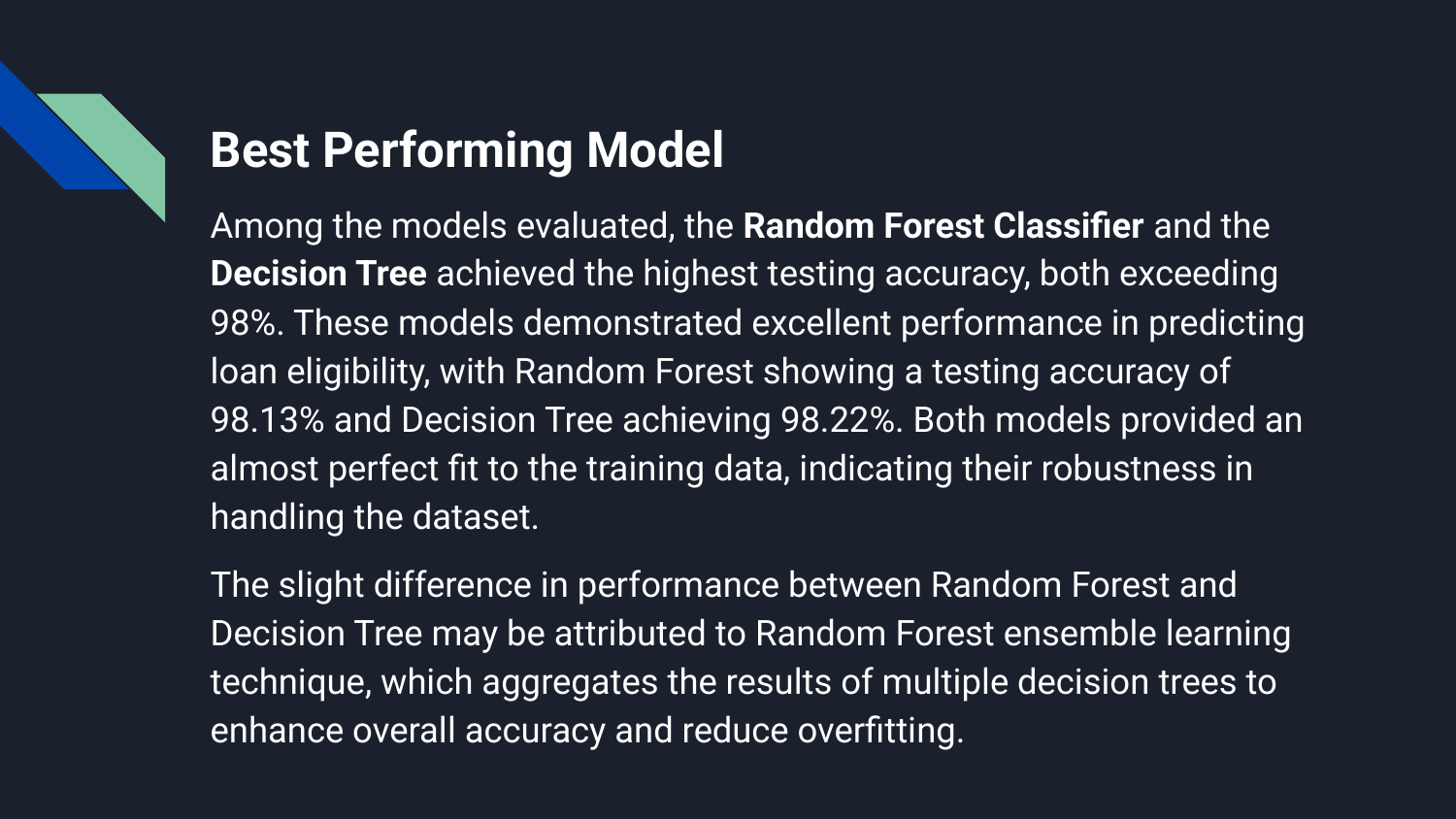

Best Performing Model
Among the models evaluated, the Random Forest Classifier and the Decision Tree achieved the highest testing accuracy, both exceeding 98%. These models demonstrated excellent performance in predicting loan eligibility, with Random Forest showing a testing accuracy of 98.13% and Decision Tree achieving 98.22%. Both models provided an almost perfect fit to the training data, indicating their robustness in handling the dataset.
The slight difference in performance between Random Forest and Decision Tree may be attributed to Random Forest ensemble learning technique, which aggregates the results of multiple decision trees to enhance overall accuracy and reduce overfitting.